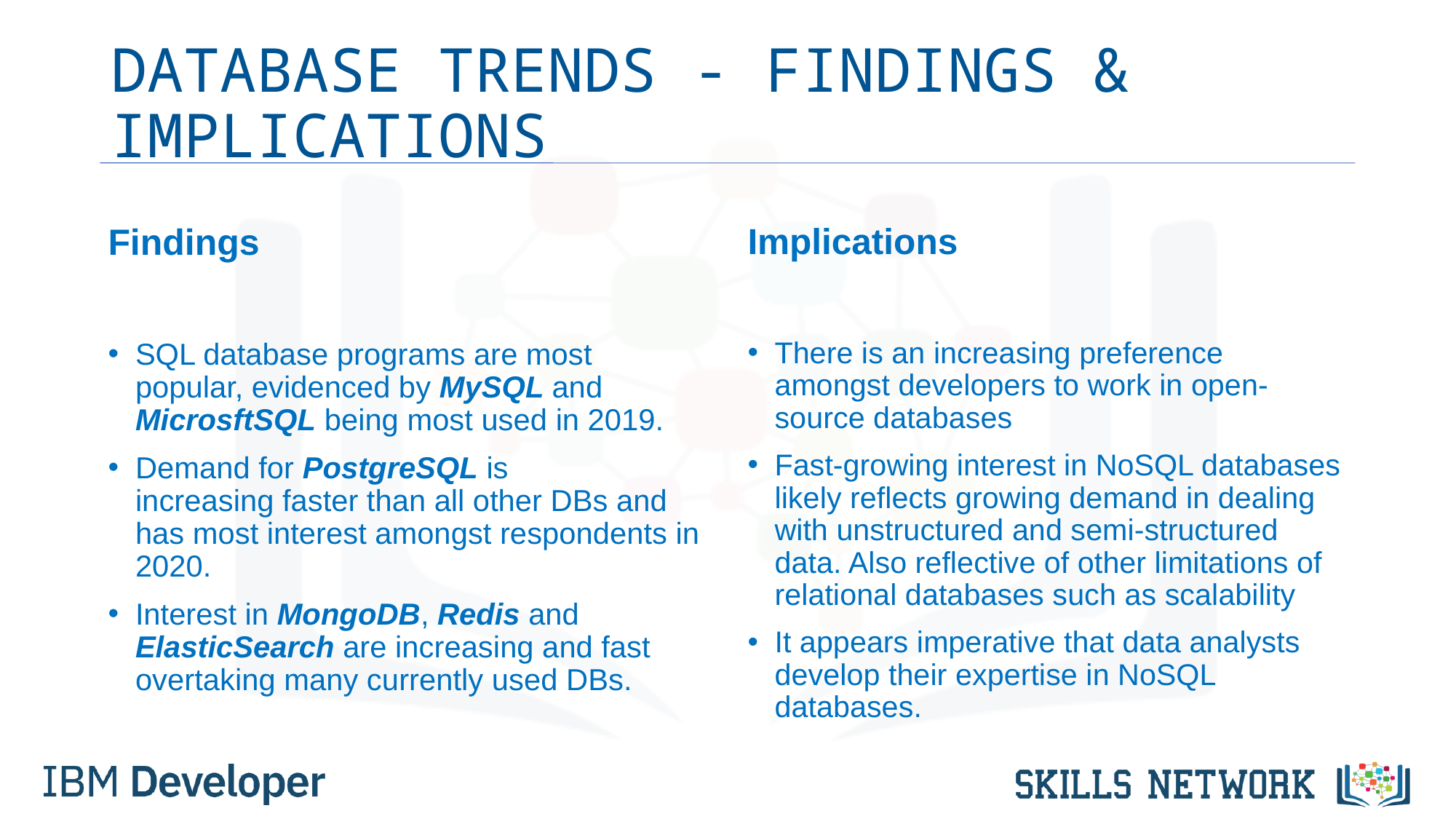

# DATABASE TRENDS - FINDINGS & IMPLICATIONS
Findings

SQL database programs are most popular, evidenced by MySQL and MicrosftSQL being most used in 2019.
Demand for PostgreSQL is increasing faster than all other DBs and has most interest amongst respondents in 2020.
Interest in MongoDB, Redis and ElasticSearch are increasing and fast overtaking many currently used DBs.

Implications

There is an increasing preference amongst developers to work in open-source databases
Fast-growing interest in NoSQL databases likely reflects growing demand in dealing with unstructured and semi-structured data. Also reflective of other limitations of relational databases such as scalability
It appears imperative that data analysts develop their expertise in NoSQL databases.